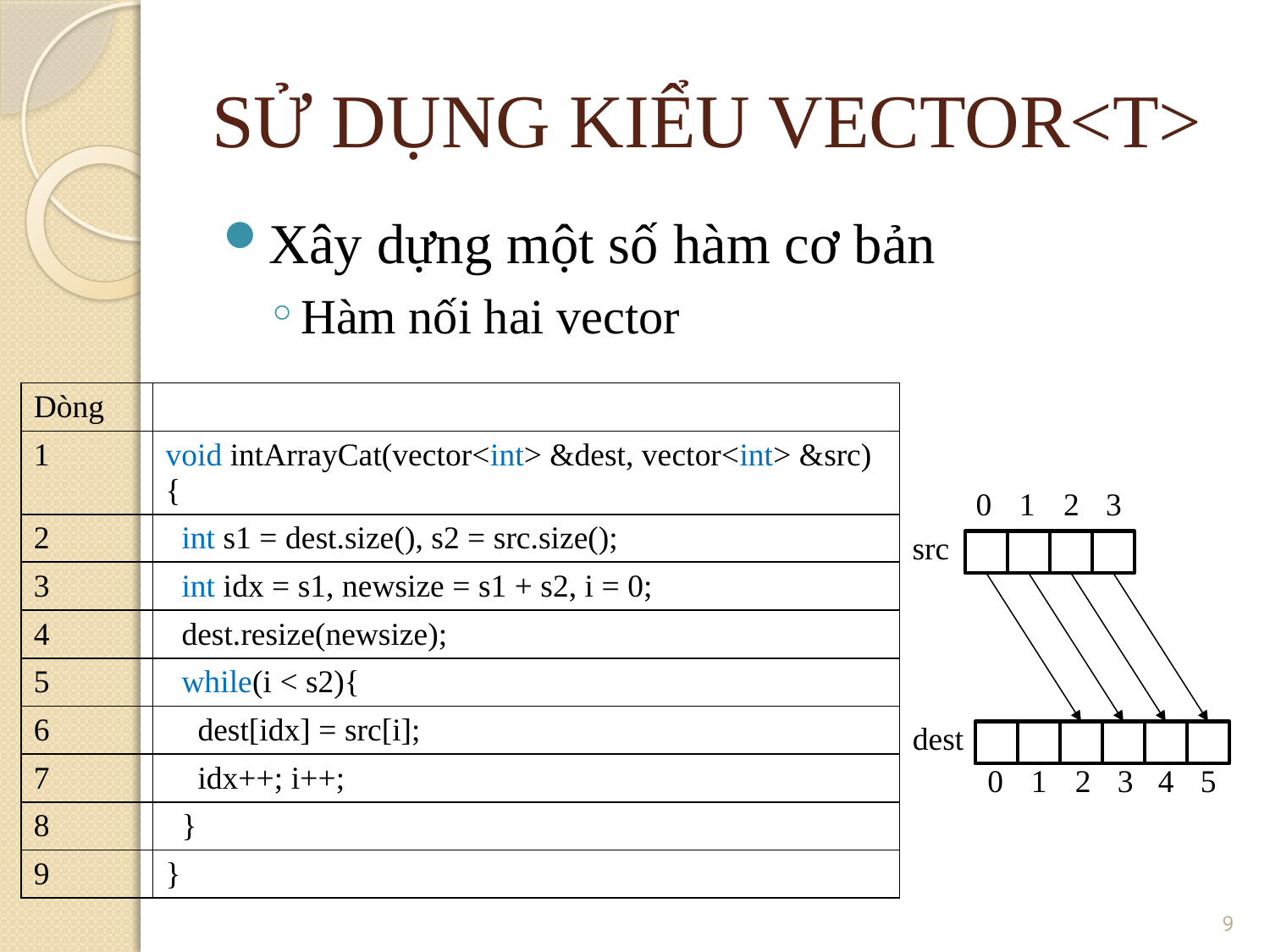

SỬ DỤNG KIỂU VECTOR<T>
Xây dựng một số hàm cơ bản
Hàm nối hai vector
| Dòng |  |
| --- | --- |
| 1 | void intArrayCat(vector<int> &dest, vector<int> &src){ |
| 2 | int s1 = dest.size(), s2 = src.size(); |
| 3 | int idx = s1, newsize = s1 + s2, i = 0; |
| 4 | dest.resize(newsize); |
| 5 | while(i < s2){ |
| 6 | dest[idx] = src[i]; |
| 7 | idx++; i++; |
| 8 | } |
| 9 | } |
0
1
2
3
src

dest

0
1
2
3
4
5
9